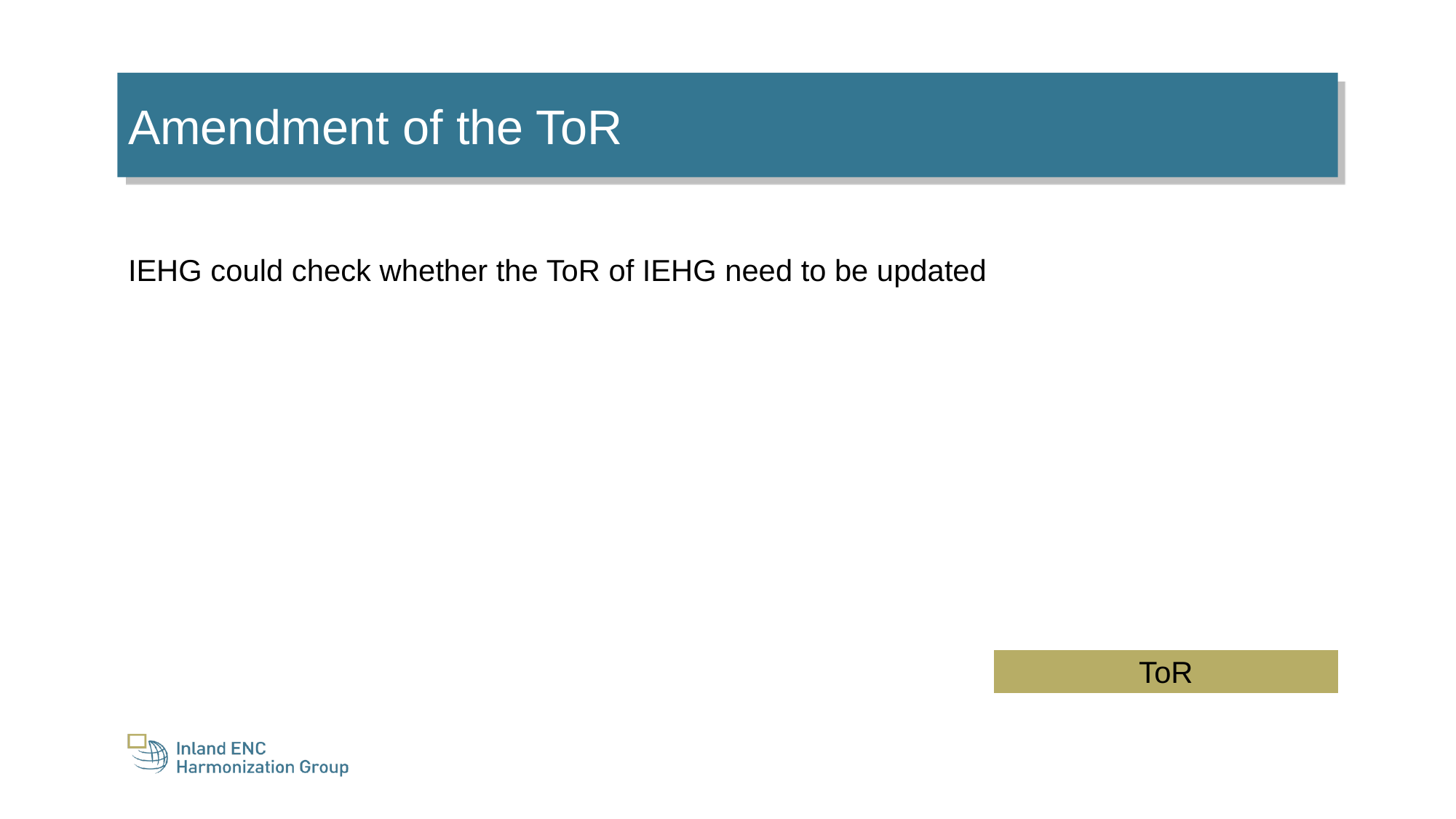

Amendment of the ToR
IEHG could check whether the ToR of IEHG need to be updated

ToR